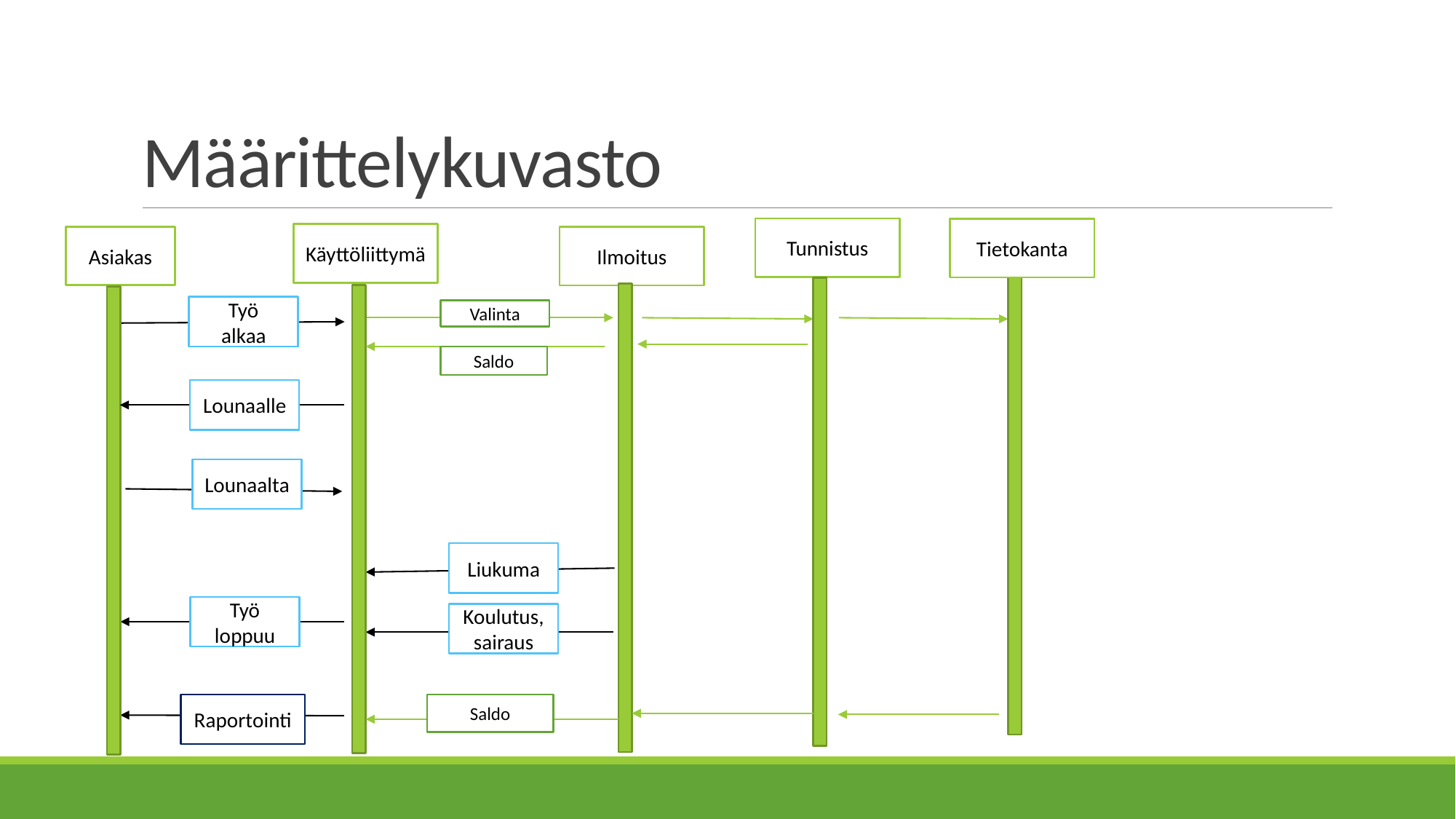

# Määrittelykuvasto
Tunnistus
Tietokanta
Käyttöliittymä
Asiakas
Ilmoitus

Työ
alkaa
Valinta
Saldo
Lounaalle
Lounaalta
Liukuma
Työ
loppuu
Koulutus, sairaus
Raportointi
Saldo